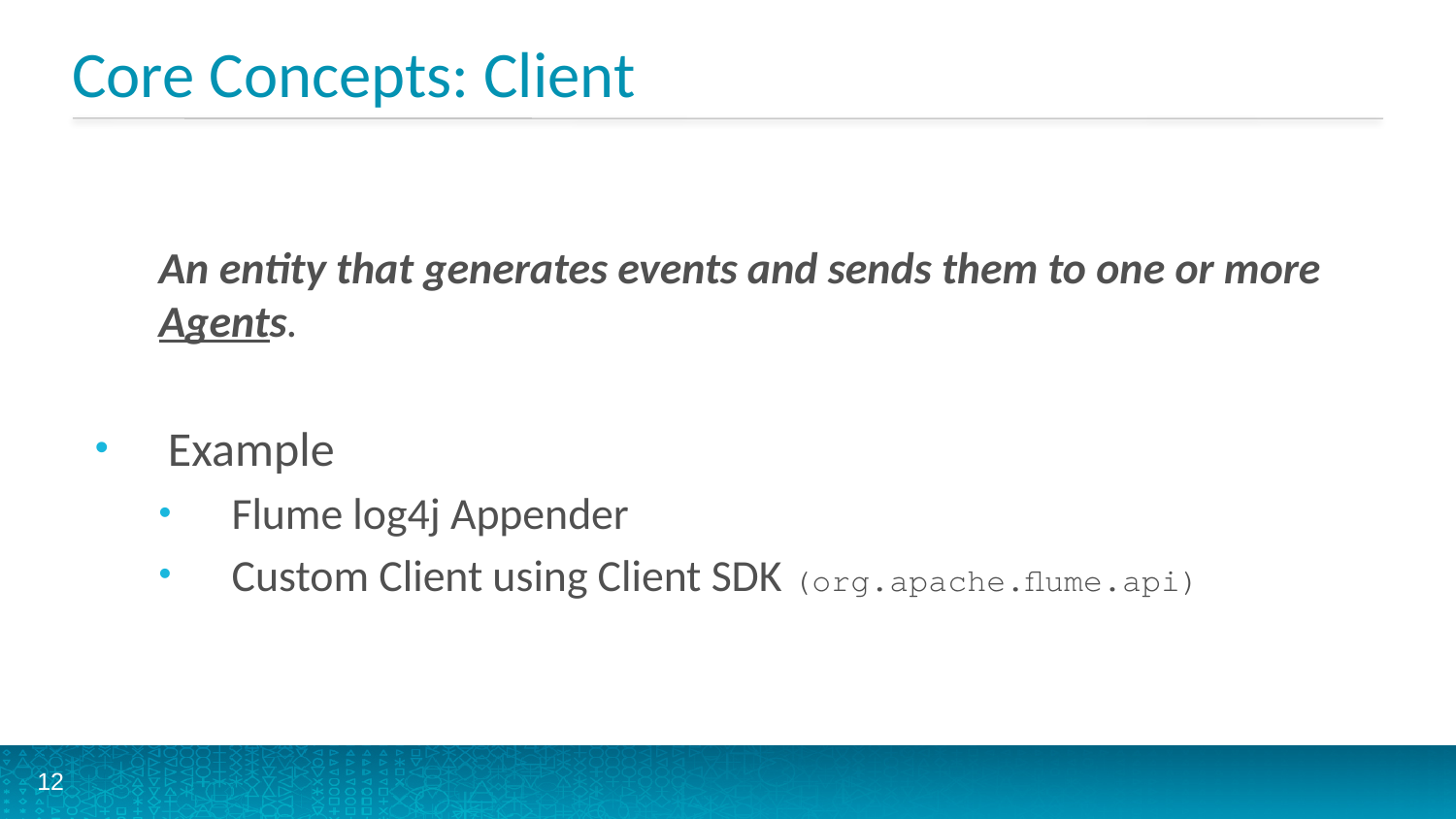

# Core Concepts: Client

An entity that generates events and sends them to one or more Agents.

Example
Flume log4j Appender
Custom Client using Client SDK (org.apache.flume.api)

12